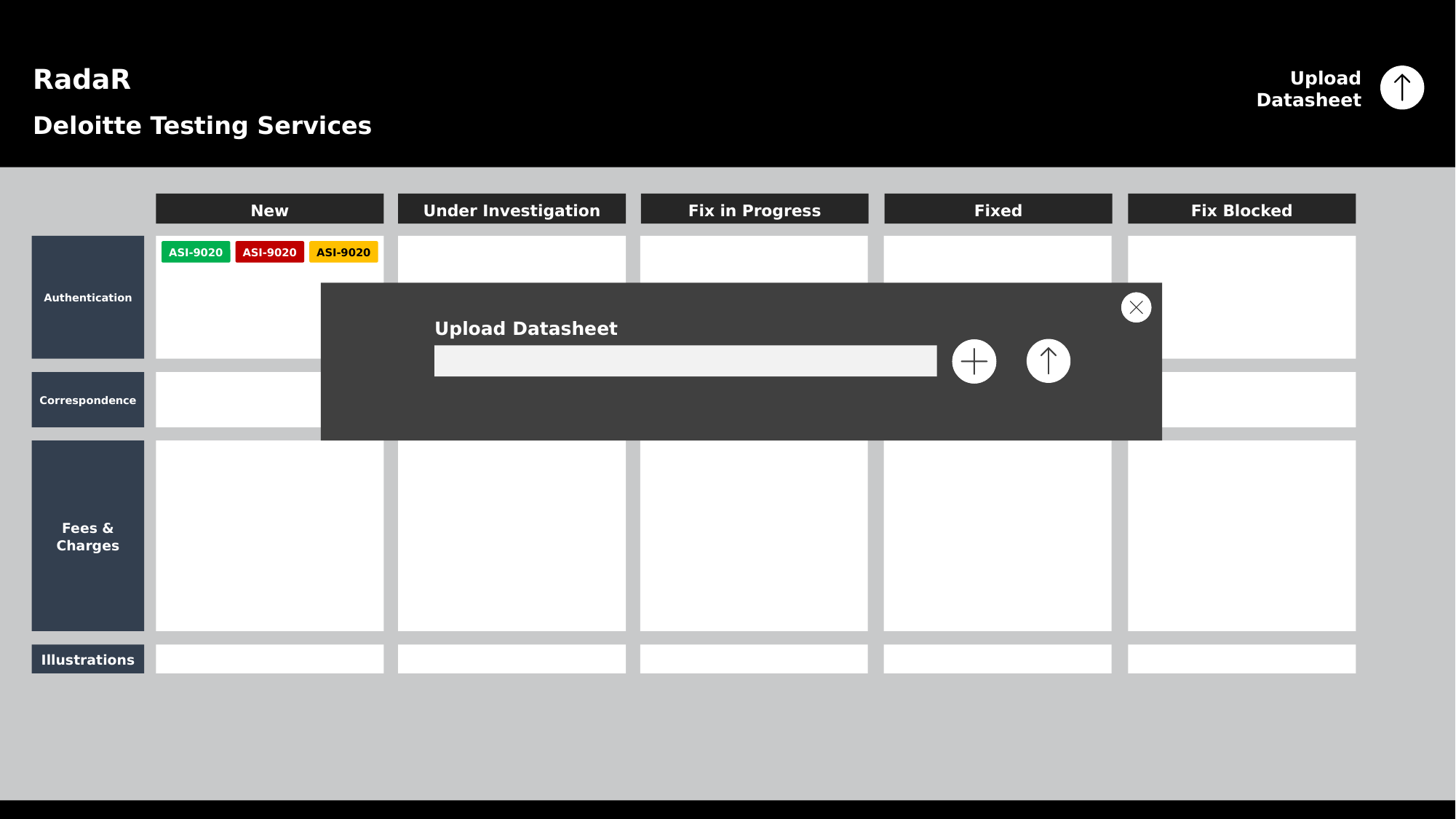

RadaR
Deloitte Testing Services

Upload Datasheet

Fix Blocked
New
Under Investigation
Fix in Progress
Fixed
Authentication

ASI-9020
ASI-9020
ASI-9020

Upload Datasheet

Correspondence

Fees & Charges

Illustrations